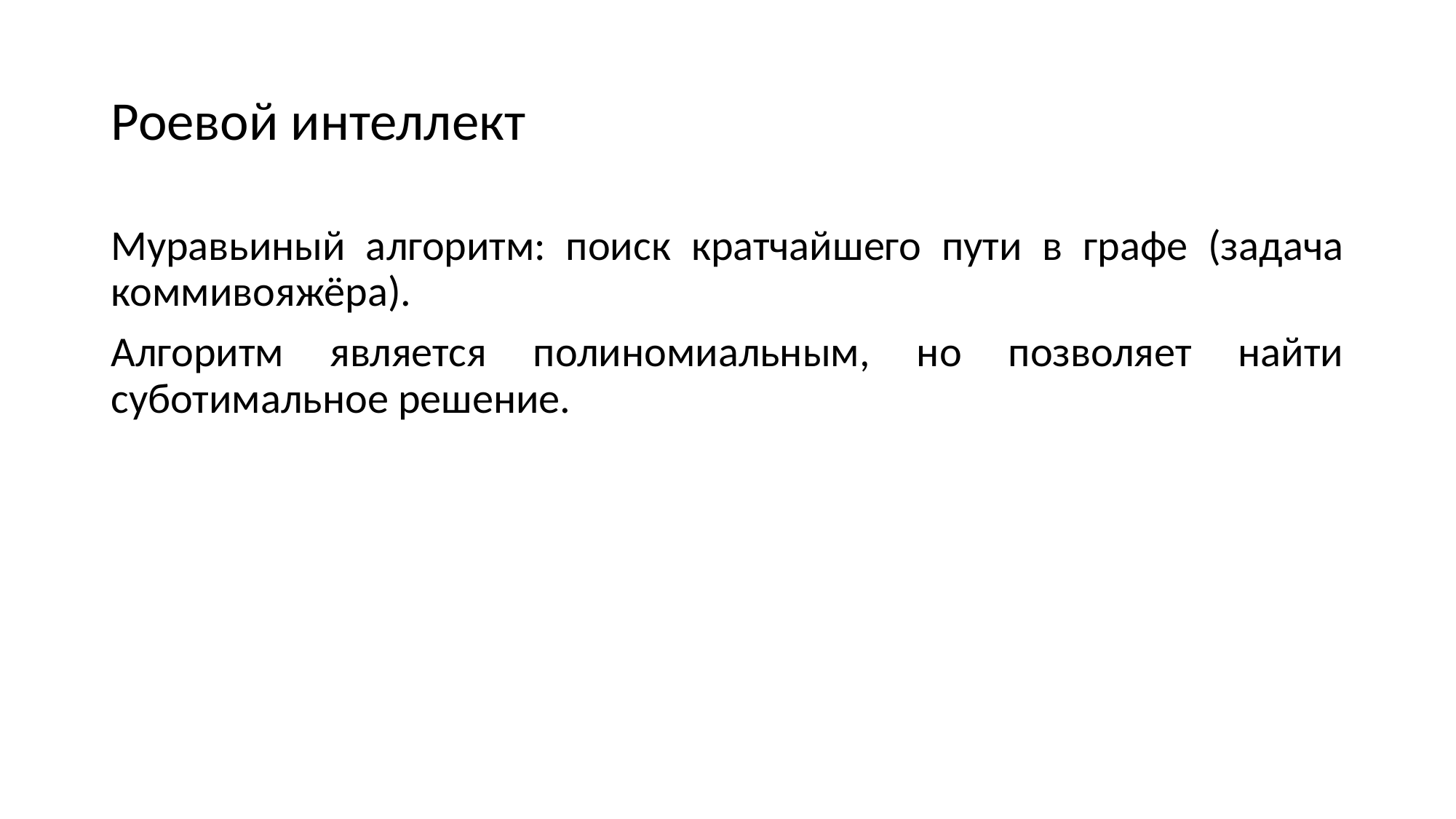

# Роевой интеллект
Муравьиный алгоритм: поиск кратчайшего пути в графе (задача коммивояжёра).
Алгоритм является полиномиальным, но позволяет найти суботимальное решение.